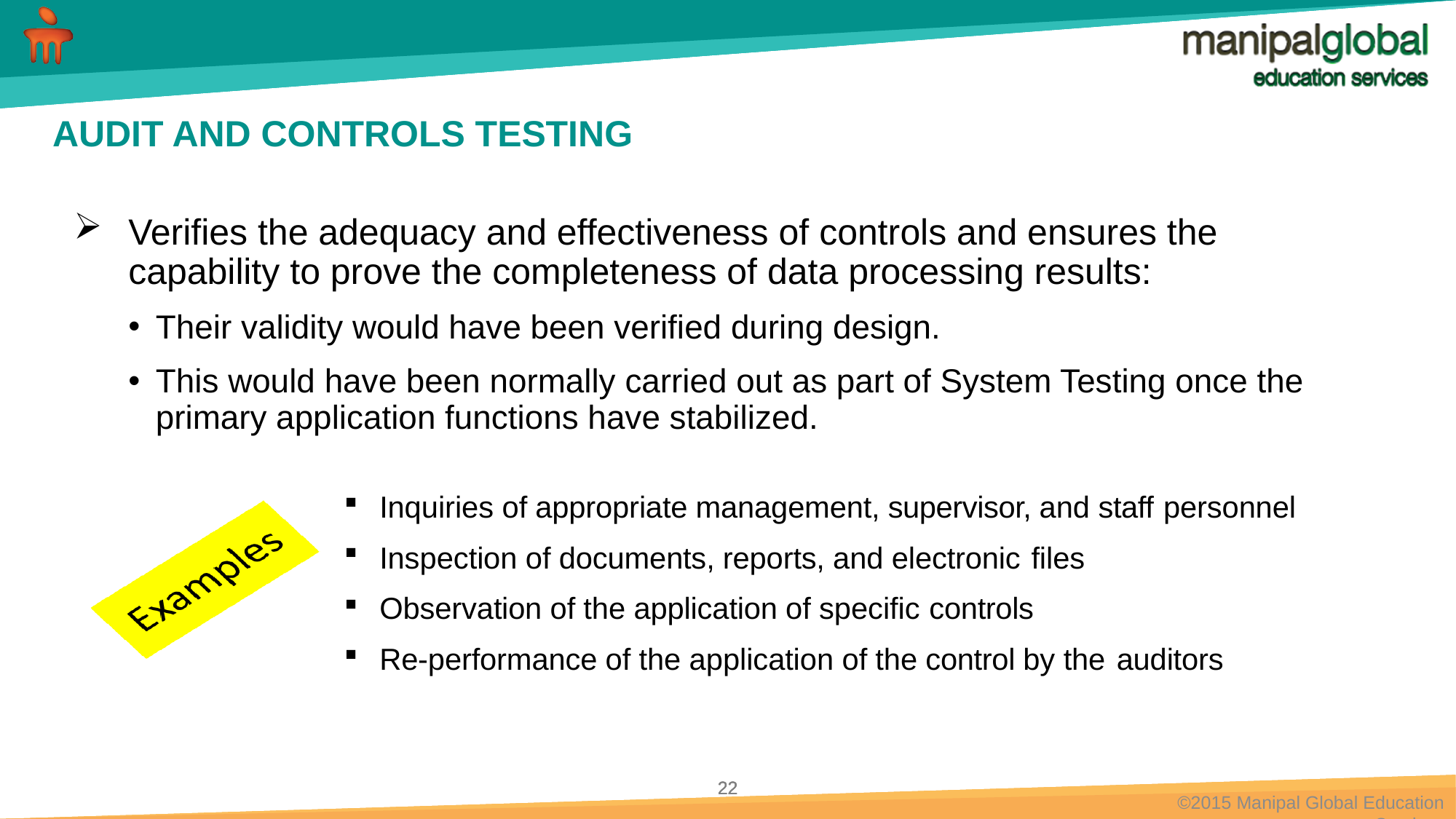

# AUDIT AND CONTROLS TESTING
Verifies the adequacy and effectiveness of controls and ensures the capability to prove the completeness of data processing results:
Their validity would have been verified during design.
This would have been normally carried out as part of System Testing once the primary application functions have stabilized.

Inquiries of appropriate management, supervisor, and staff personnel
Inspection of documents, reports, and electronic files
Observation of the application of specific controls
Re-performance of the application of the control by the auditors